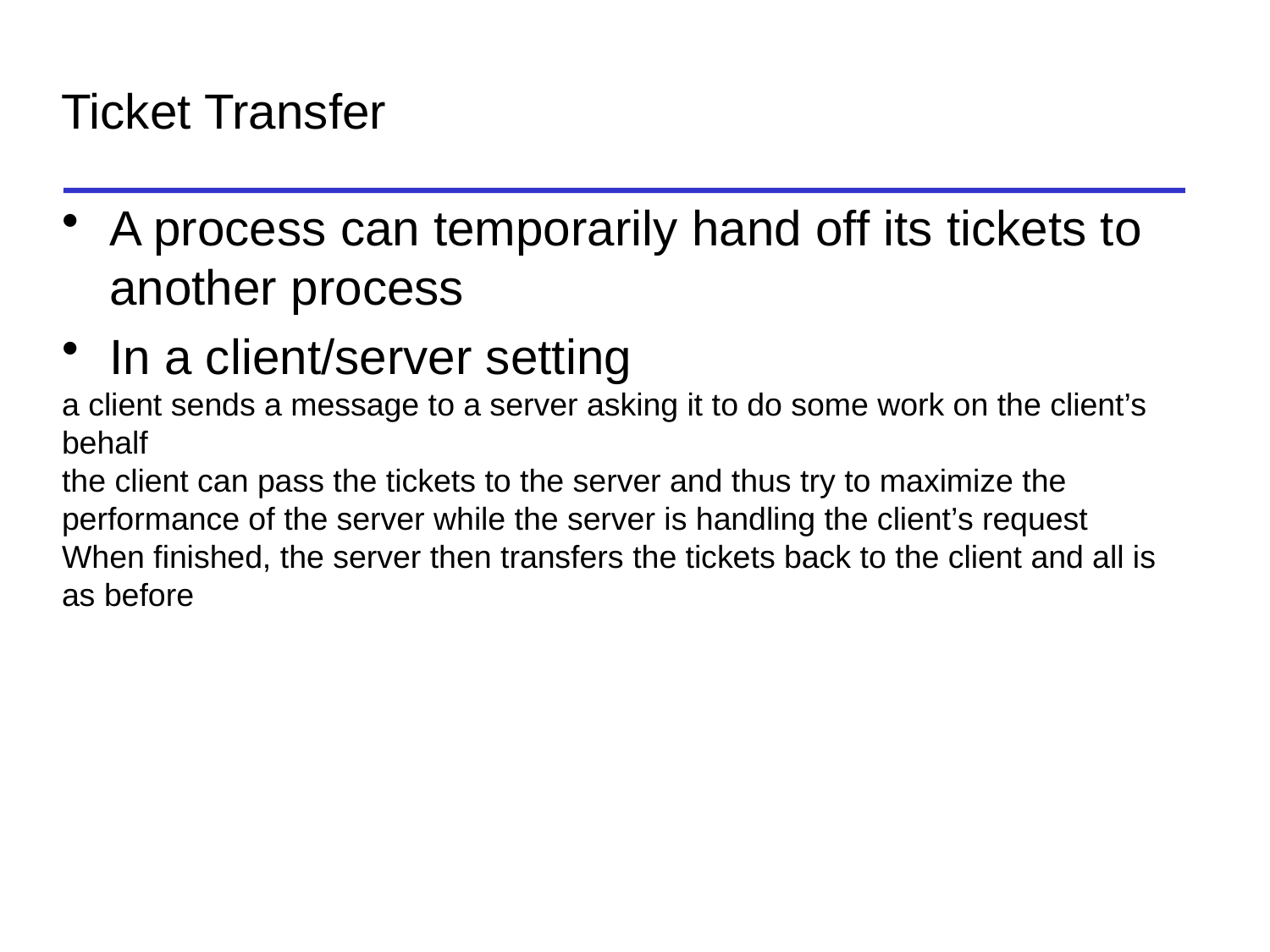

Ticket Transfer
A process can temporarily hand off its tickets to another process
In a client/server setting
a client sends a message to a server asking it to do some work on the client’s behalf
the client can pass the tickets to the server and thus try to maximize the performance of the server while the server is handling the client’s request
When finished, the server then transfers the tickets back to the client and all is as before